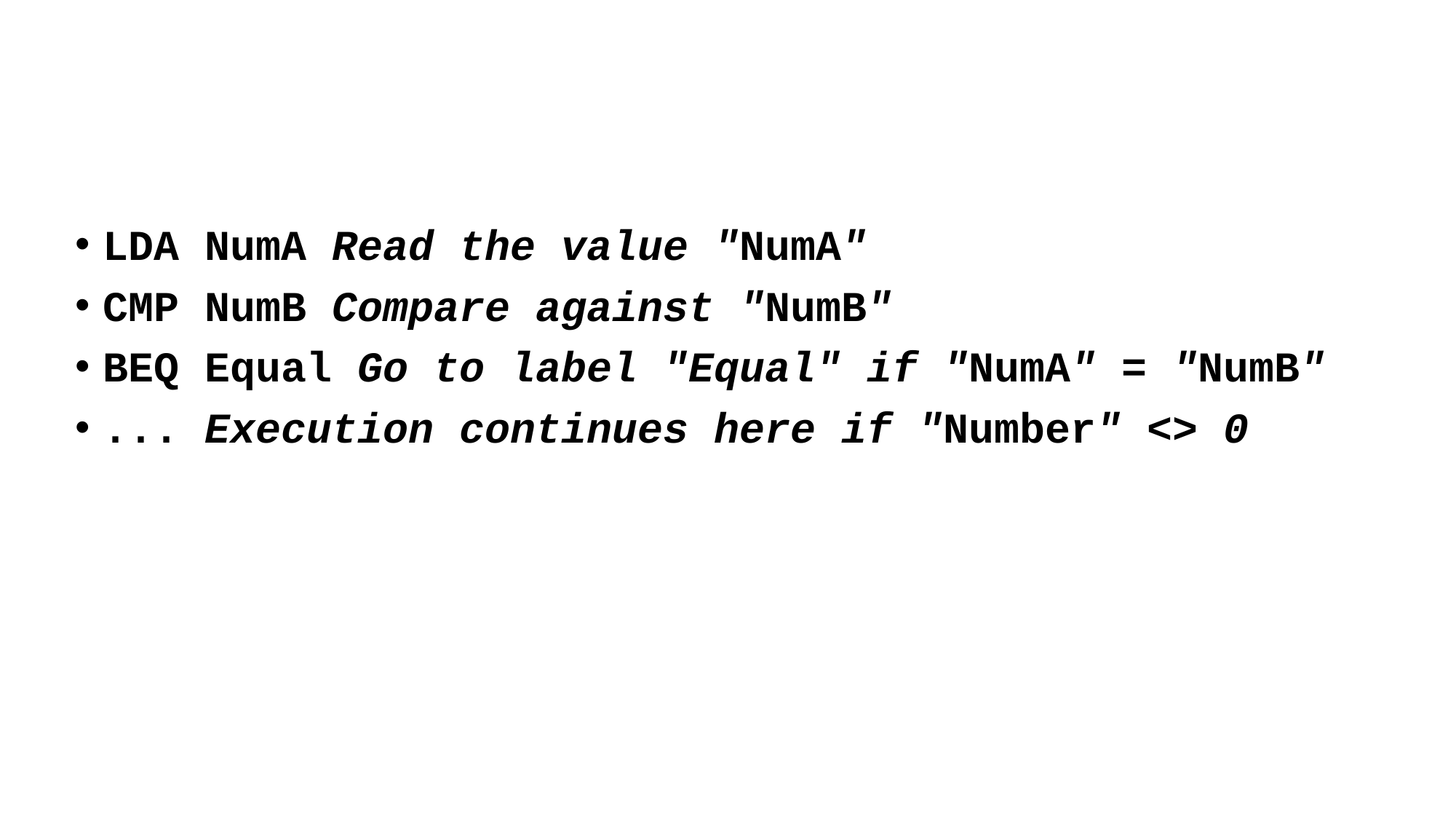

#
LDA NumA Read the value "NumA"
CMP NumB Compare against "NumB"
BEQ Equal Go to label "Equal" if "NumA" = "NumB"
... Execution continues here if "Number" <> 0